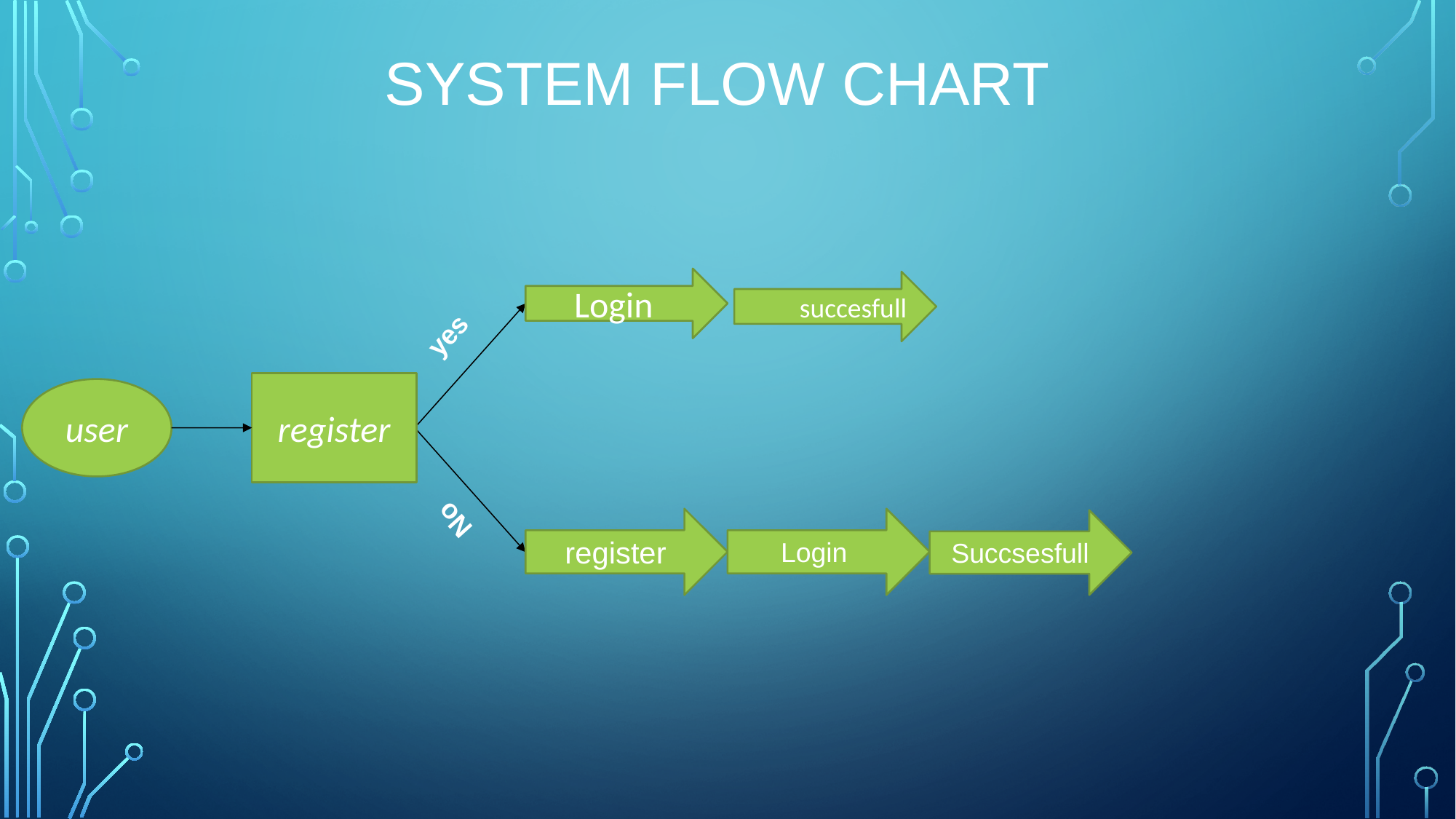

SYSTEM FLOW CHART
Login
succesfull
yes
register
user
No
register
Login
Succsesfull